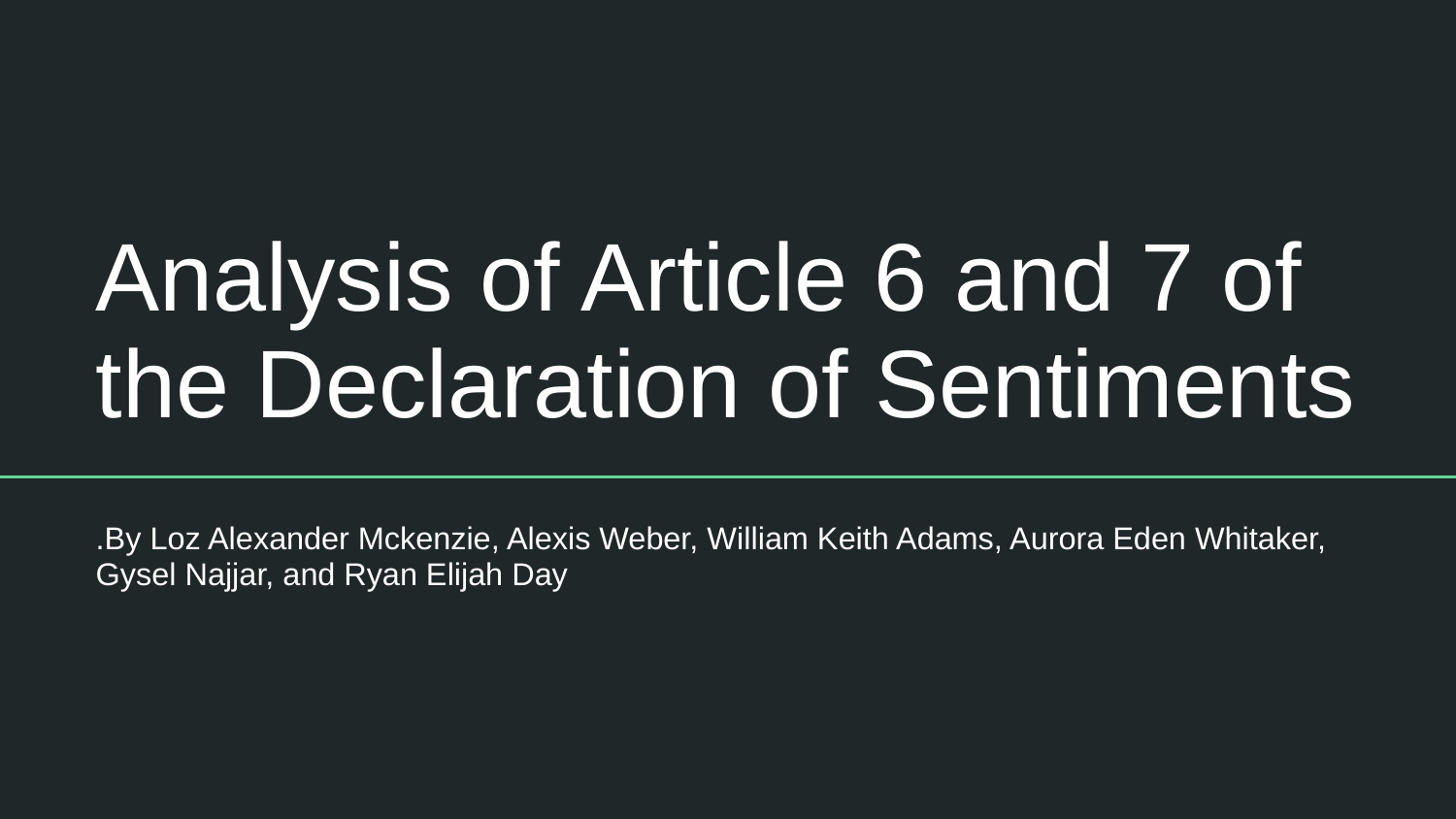

# Analysis of Article 6 and 7 of the Declaration of Sentiments
.By Loz Alexander Mckenzie, Alexis Weber, William Keith Adams, Aurora Eden Whitaker, Gysel Najjar, and Ryan Elijah Day